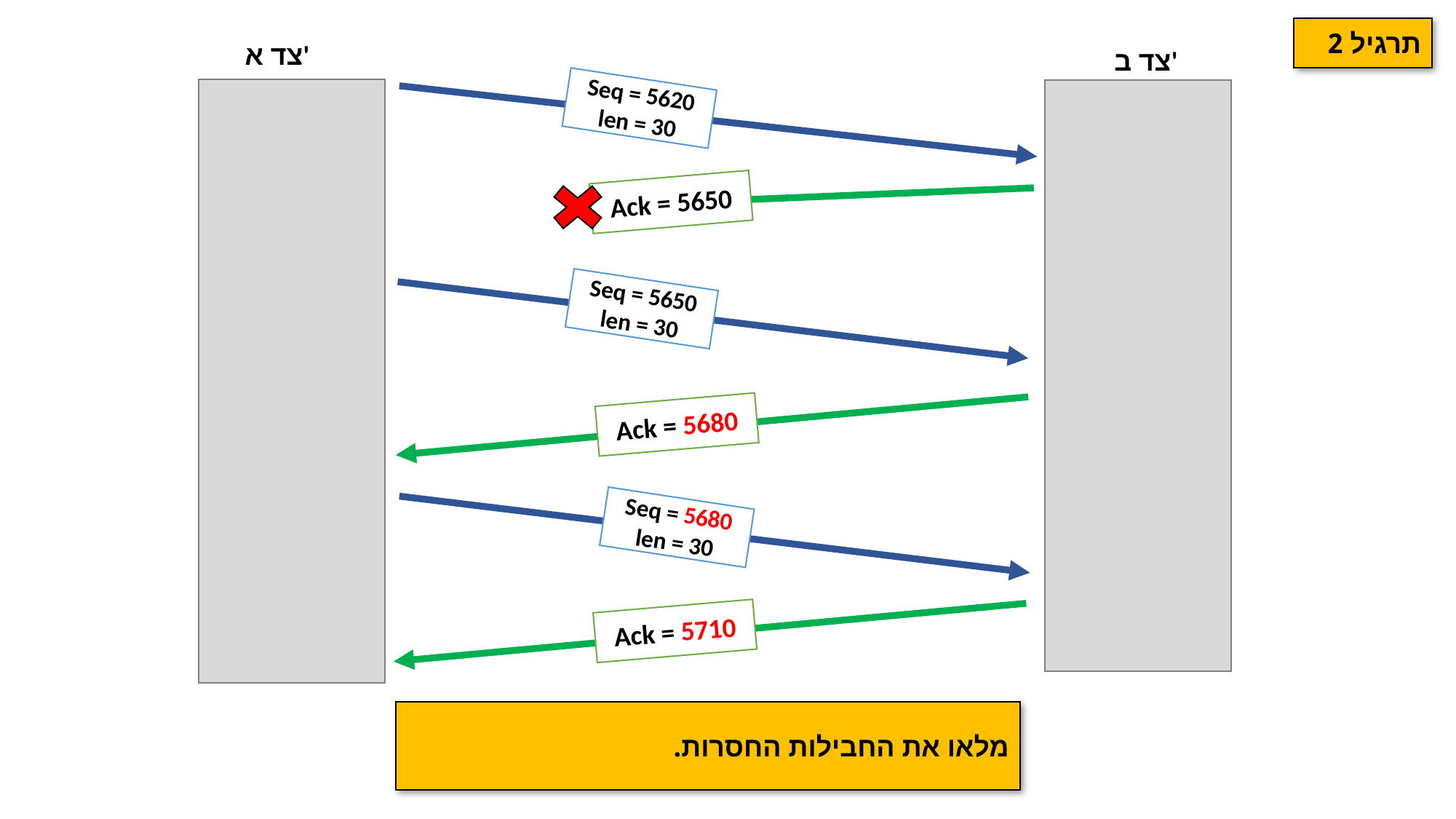

תרגיל 2
צד א'
צד ב'
Seq = 5620
len = 30

Ack = 5650

Seq = 5650
len = 30
Ack = 5680
Seq = 5680
len = 30
Ack = 5710
מלאו את החבילות החסרות.